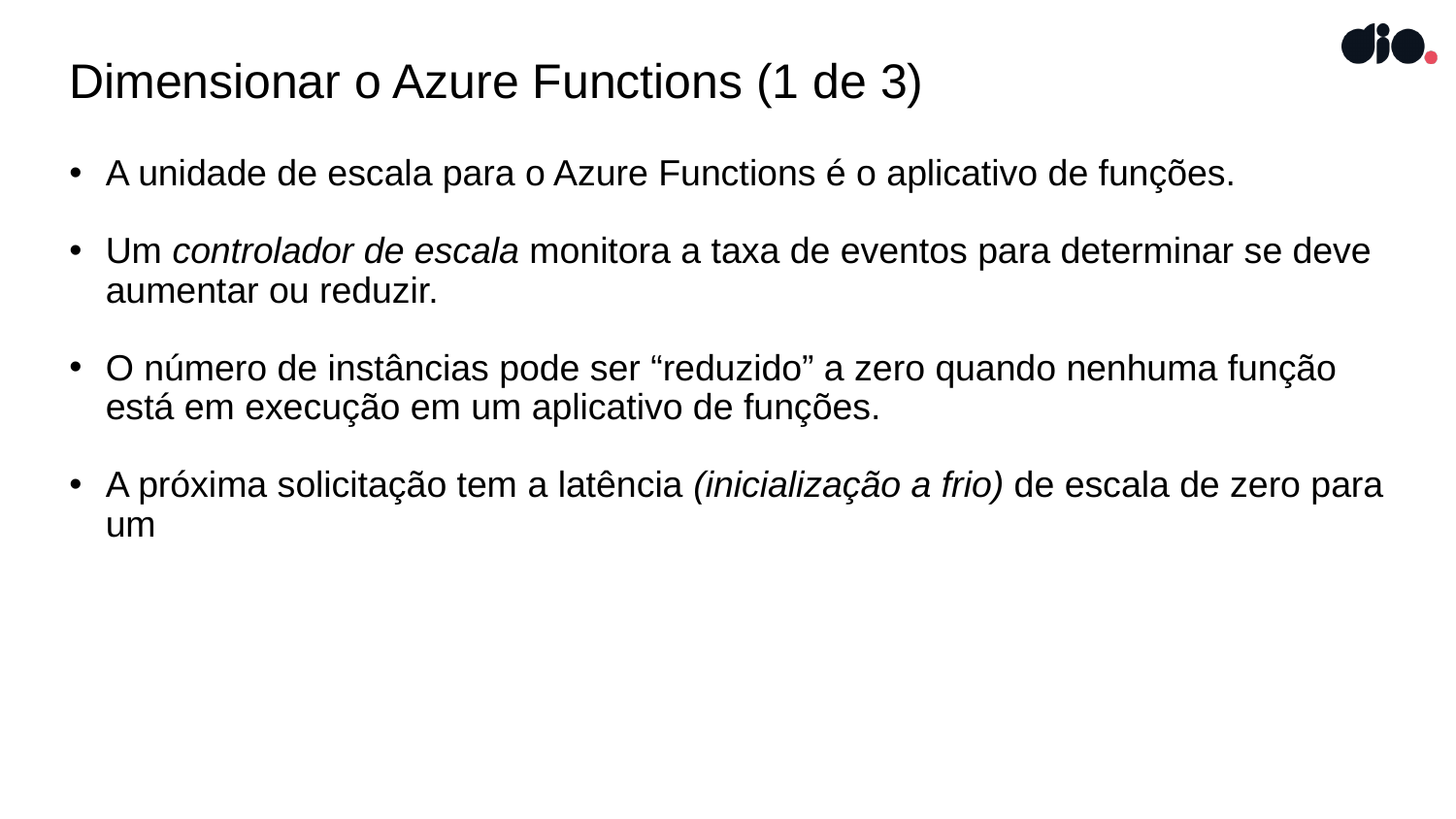

# Dimensionar o Azure Functions (1 de 3)
A unidade de escala para o Azure Functions é o aplicativo de funções.
Um controlador de escala monitora a taxa de eventos para determinar se deve aumentar ou reduzir.
O número de instâncias pode ser “reduzido” a zero quando nenhuma função está em execução em um aplicativo de funções.
A próxima solicitação tem a latência (inicialização a frio) de escala de zero para um